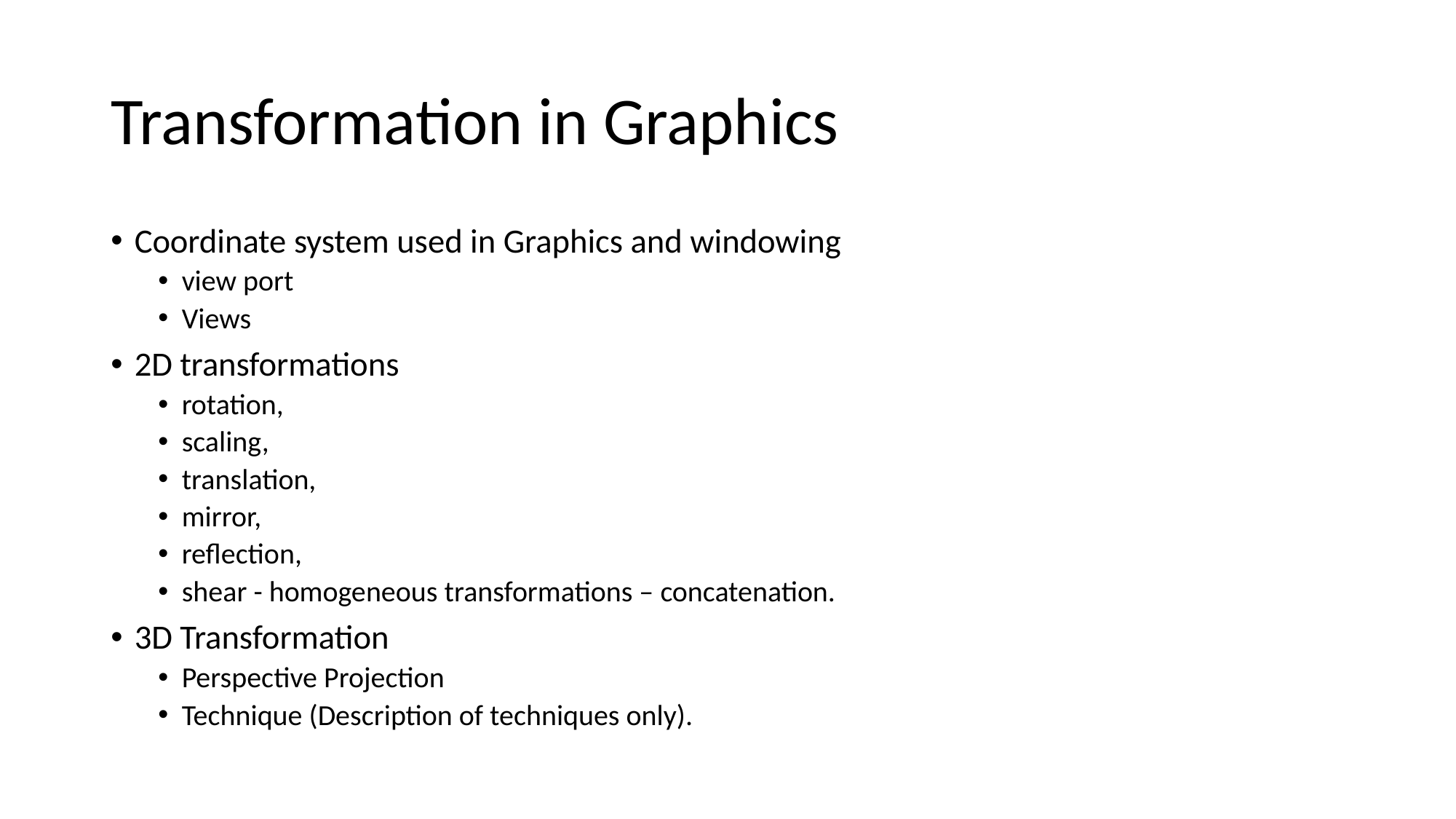

# Transformation in Graphics
Coordinate system used in Graphics and windowing
view port
Views
2D transformations
rotation,
scaling,
translation,
mirror,
reflection,
shear - homogeneous transformations – concatenation.
3D Transformation
Perspective Projection
Technique (Description of techniques only).